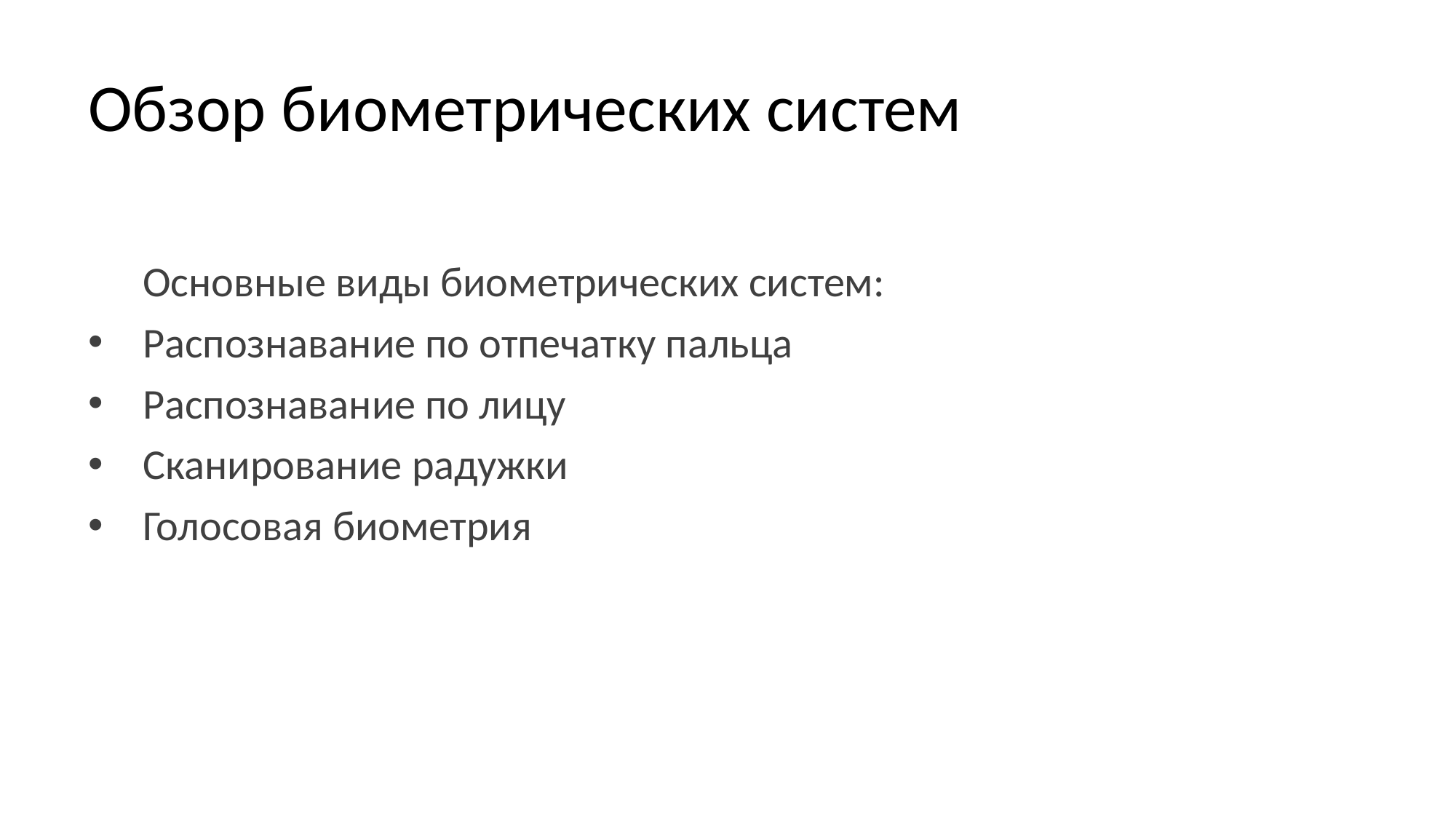

# Обзор биометрических систем
Основные виды биометрических систем:
Распознавание по отпечатку пальца
Распознавание по лицу
Сканирование радужки
Голосовая биометрия